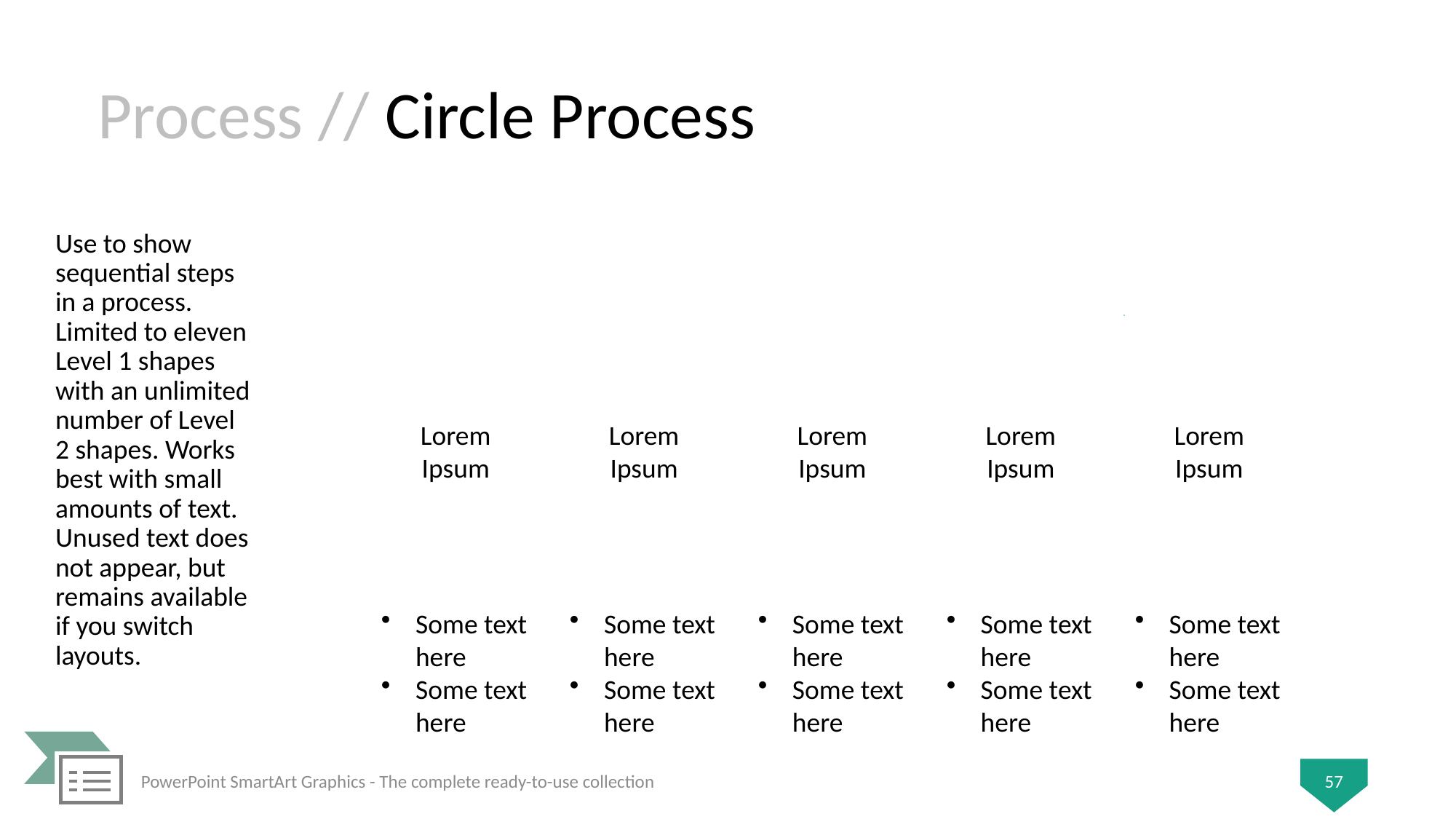

# Circle Process
Use to show sequential steps in a process. Limited to eleven Level 1 shapes with an unlimited number of Level 2 shapes. Works best with small amounts of text. Unused text does not appear, but remains available if you switch layouts.
Lorem Ipsum
Lorem Ipsum
Lorem Ipsum
Some text here
Some text here
Some text here
Some text here
Some text here
Some text here
Lorem Ipsum
Some text here
Some text here
Lorem Ipsum
Some text here
Some text here
PowerPoint SmartArt Graphics - The complete ready-to-use collection
57